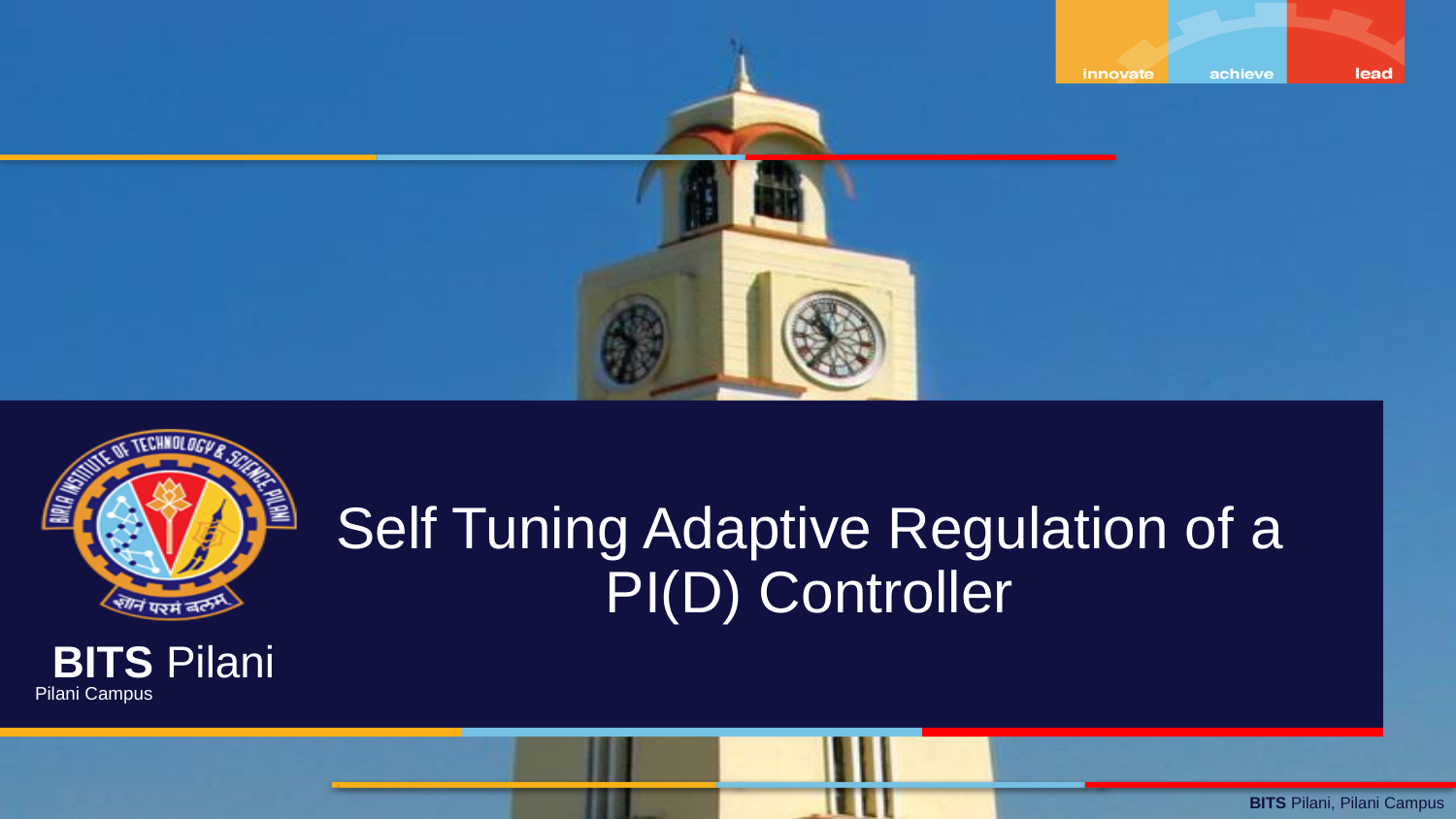

# Self Tuning Adaptive Regulation of a PI(D) Controller